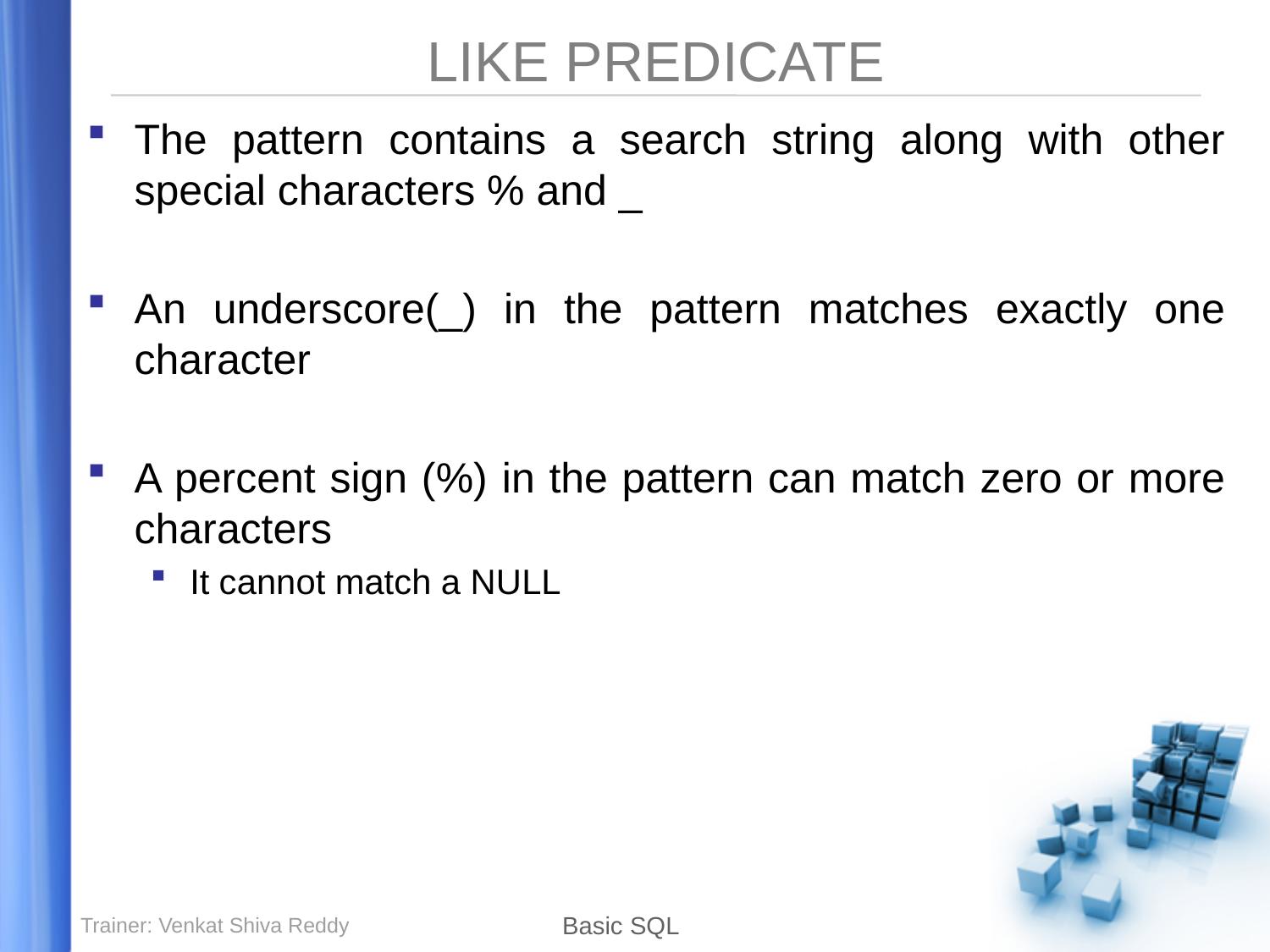

# LIKE PREDICATE
The pattern contains a search string along with other special characters % and _

An underscore(_) in the pattern matches exactly one character

A percent sign (%) in the pattern can match zero or more characters
It cannot match a NULL